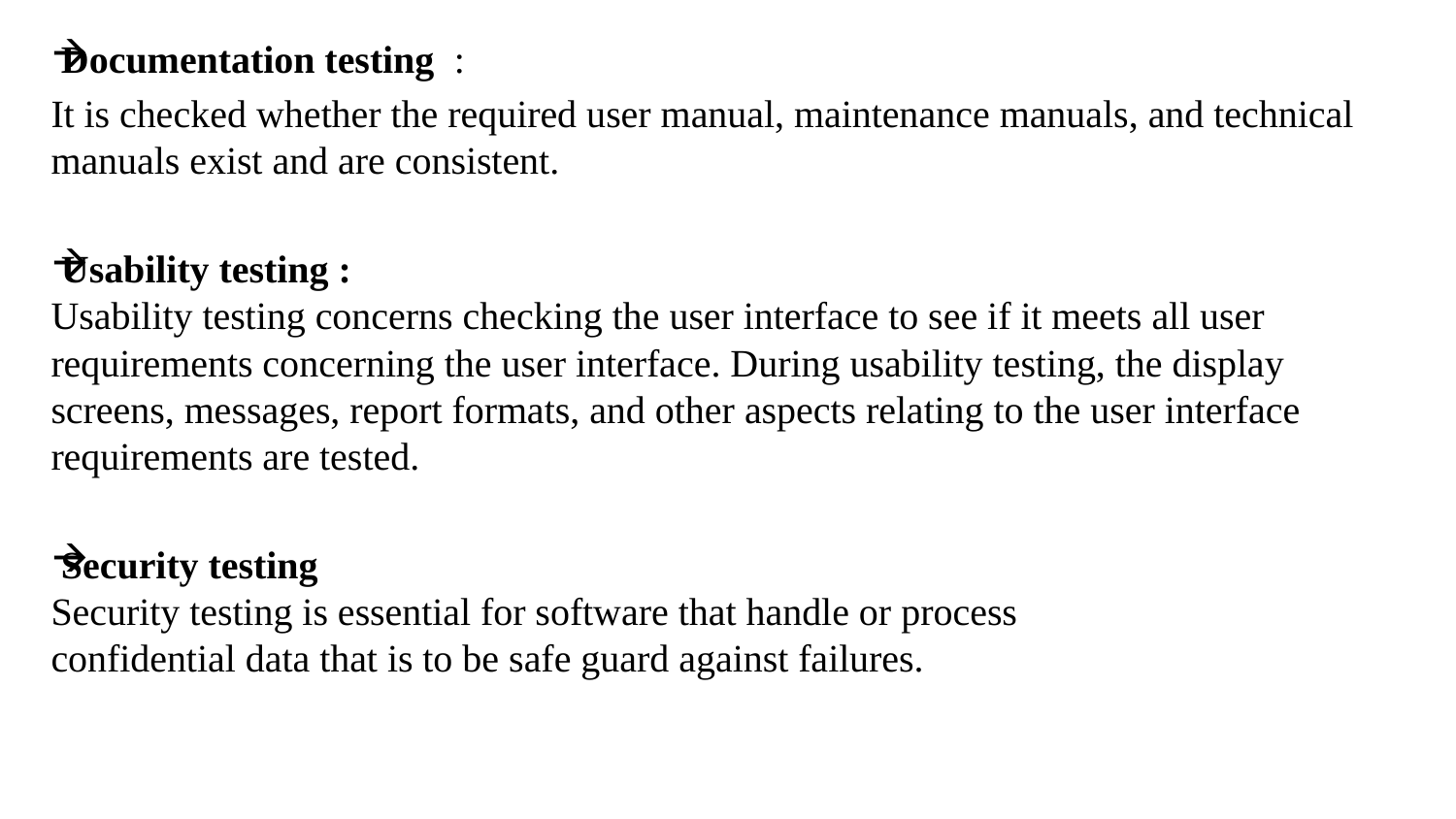

Documentation testing  :
It is checked whether the required user manual, maintenance manuals, and technical manuals exist and are consistent.

Usability testing :
Usability testing concerns checking the user interface to see if it meets all user requirements concerning the user interface. During usability testing, the display screens, messages, report formats, and other aspects relating to the user interface requirements are tested.

Security testing
Security testing is essential for software that handle or process
confidential data that is to be safe guard against failures.